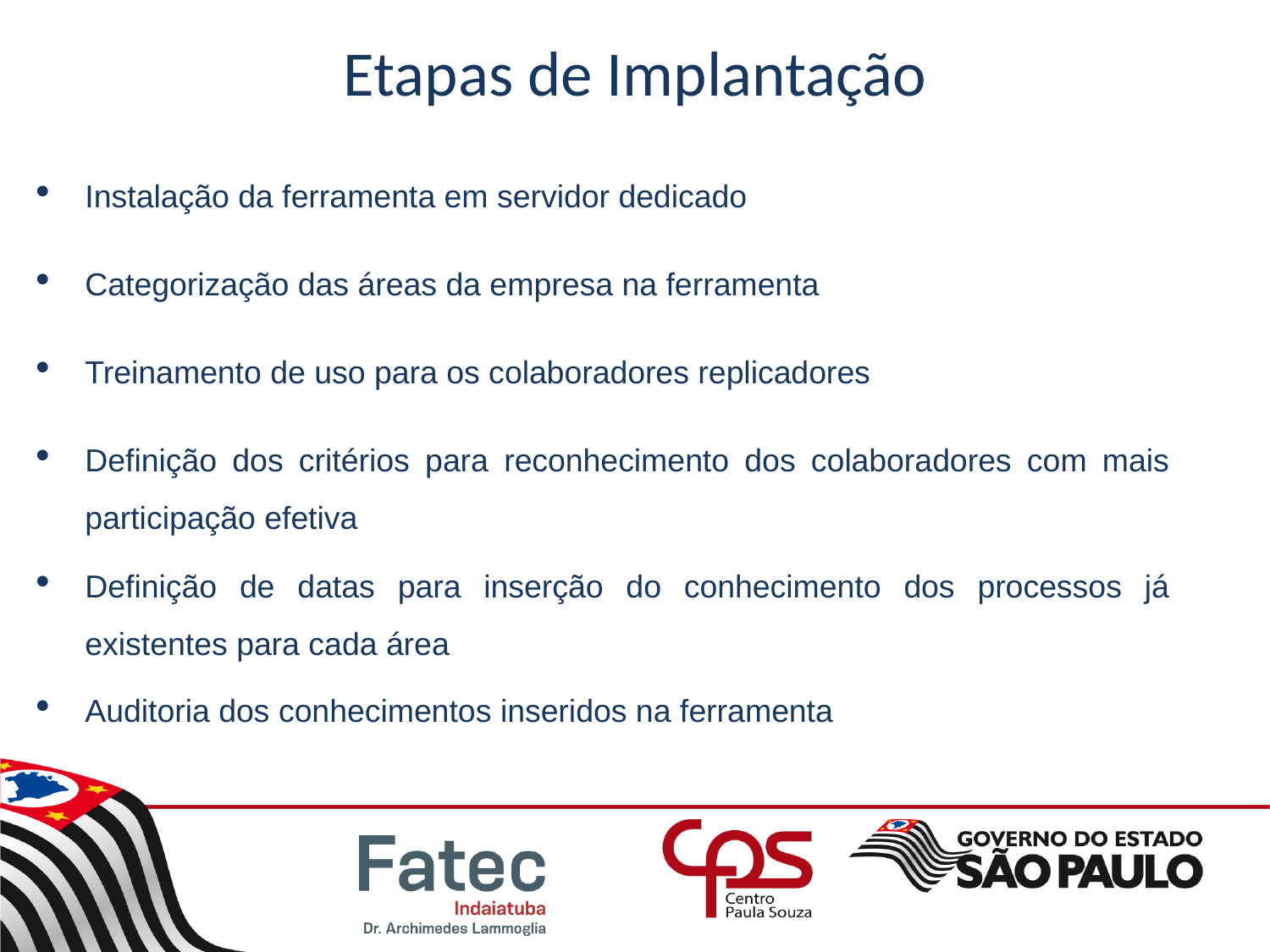

Etapas de Implantação
Instalação da ferramenta em servidor dedicado
Categorização das áreas da empresa na ferramenta
Treinamento de uso para os colaboradores replicadores
Definição dos critérios para reconhecimento dos colaboradores com mais participação efetiva
Definição de datas para inserção do conhecimento dos processos já existentes para cada área
Auditoria dos conhecimentos inseridos na ferramenta